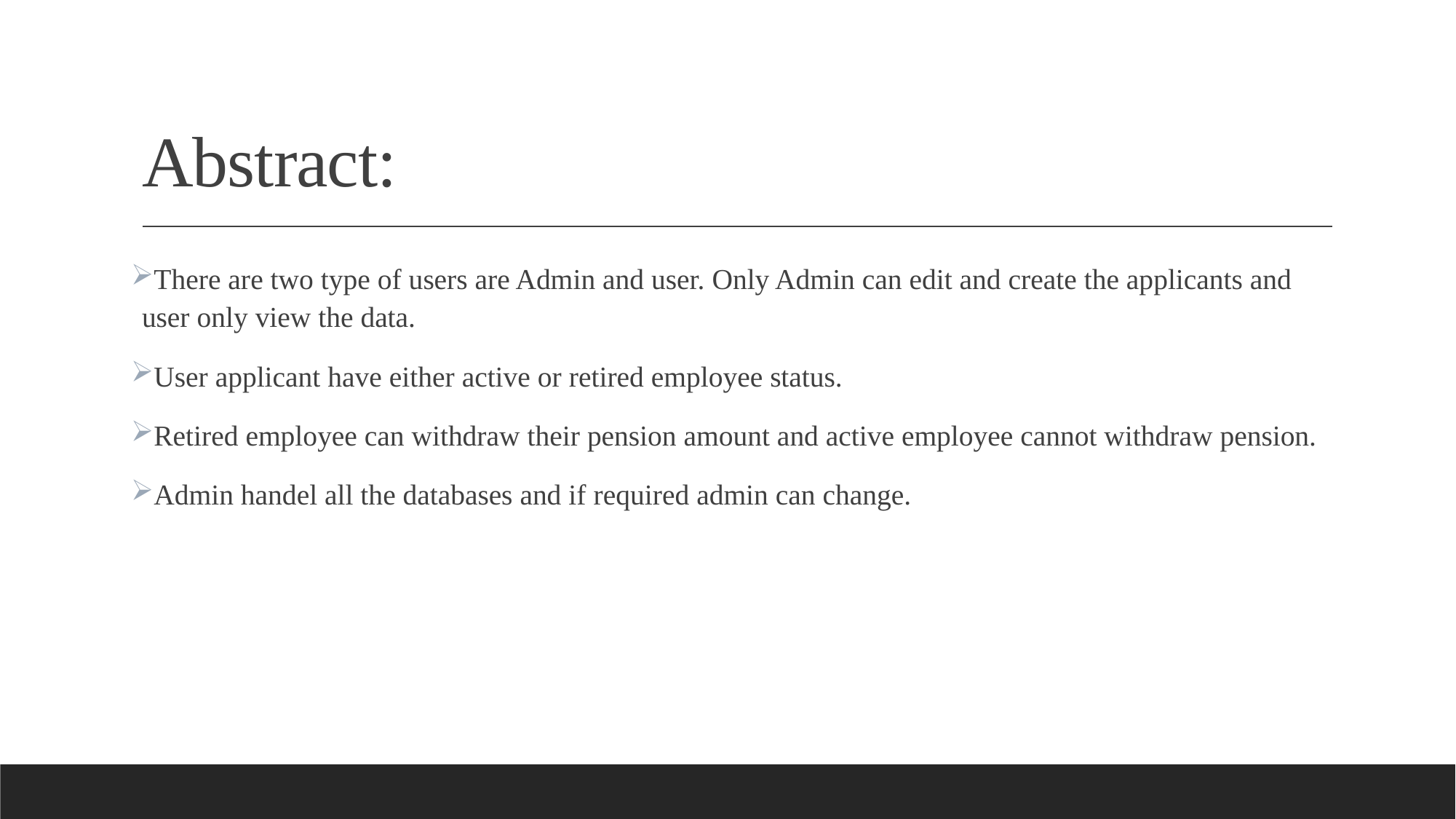

# Abstract:
There are two type of users are Admin and user. Only Admin can edit and create the applicants and user only view the data.
User applicant have either active or retired employee status.
Retired employee can withdraw their pension amount and active employee cannot withdraw pension.
Admin handel all the databases and if required admin can change.